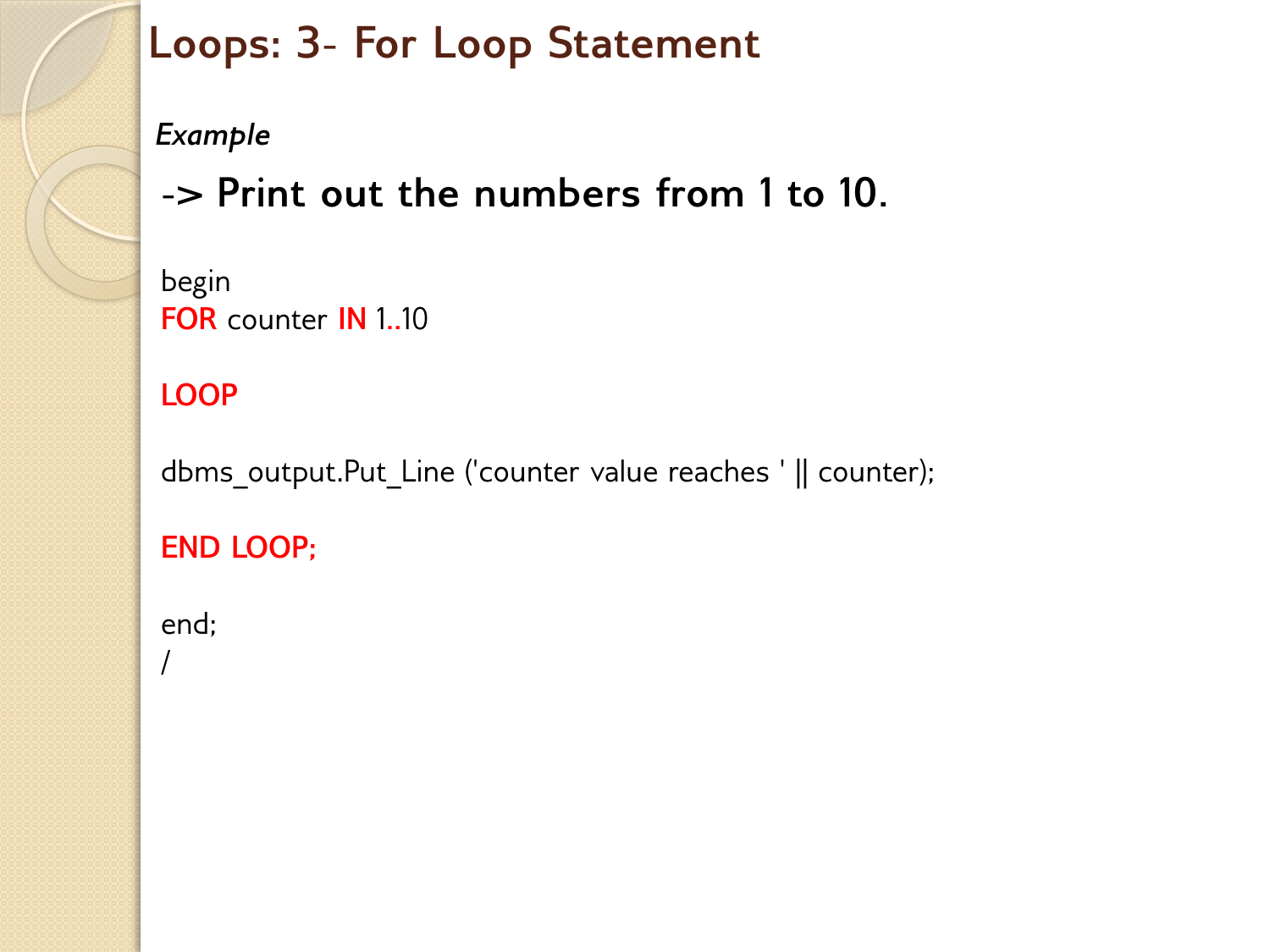

# Loops: 3- For Loop Statement
Example
-> Print out the numbers from 1 to 10.
begin
FOR counter IN 1..10

LOOP

dbms_output.Put_Line ('counter value reaches ' || counter);

END LOOP;

end;
/